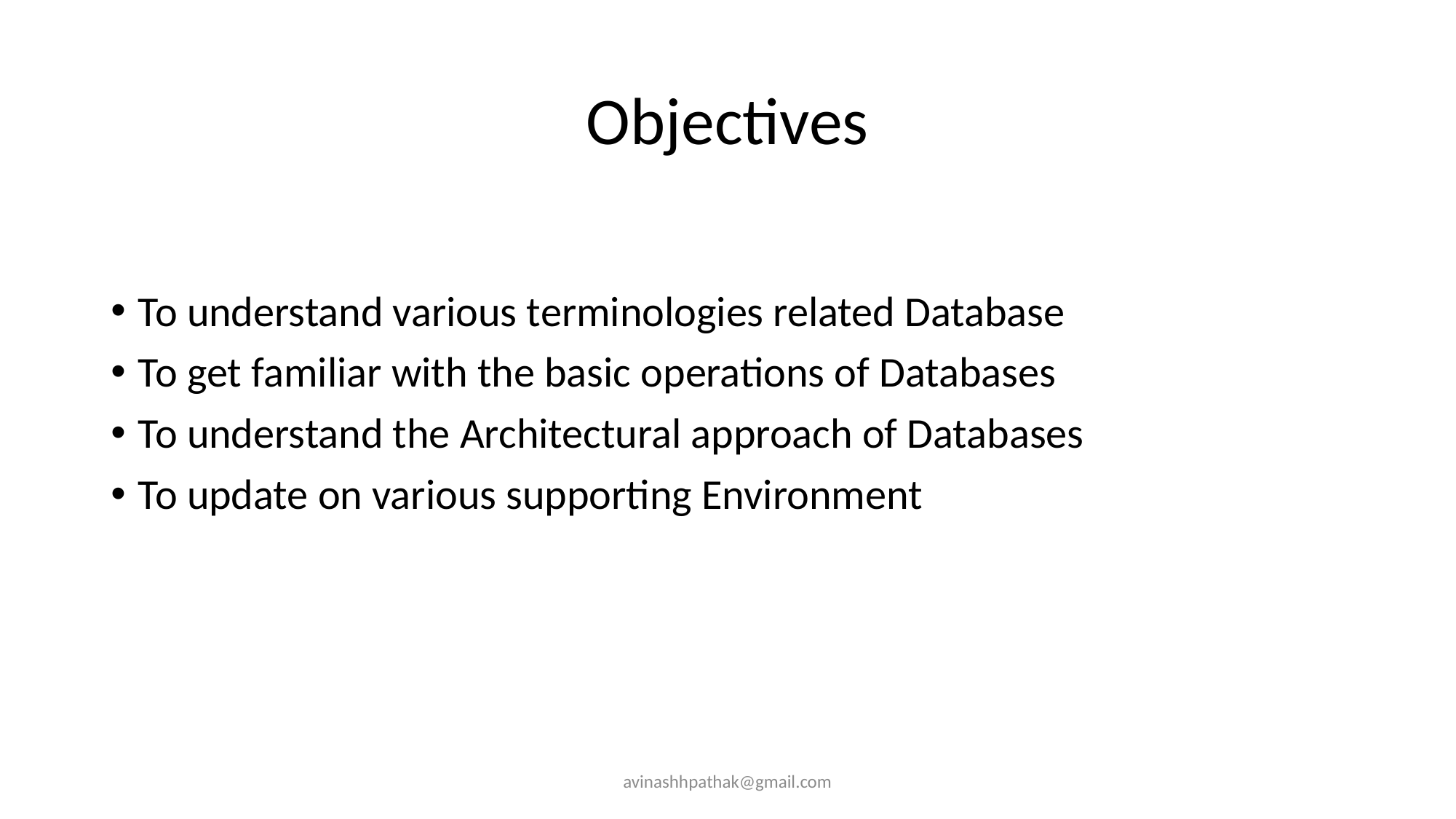

# Objectives

To understand various terminologies related Database
To get familiar with the basic operations of Databases
To understand the Architectural approach of Databases
To update on various supporting Environment

avinashhpathak@gmail.com
2